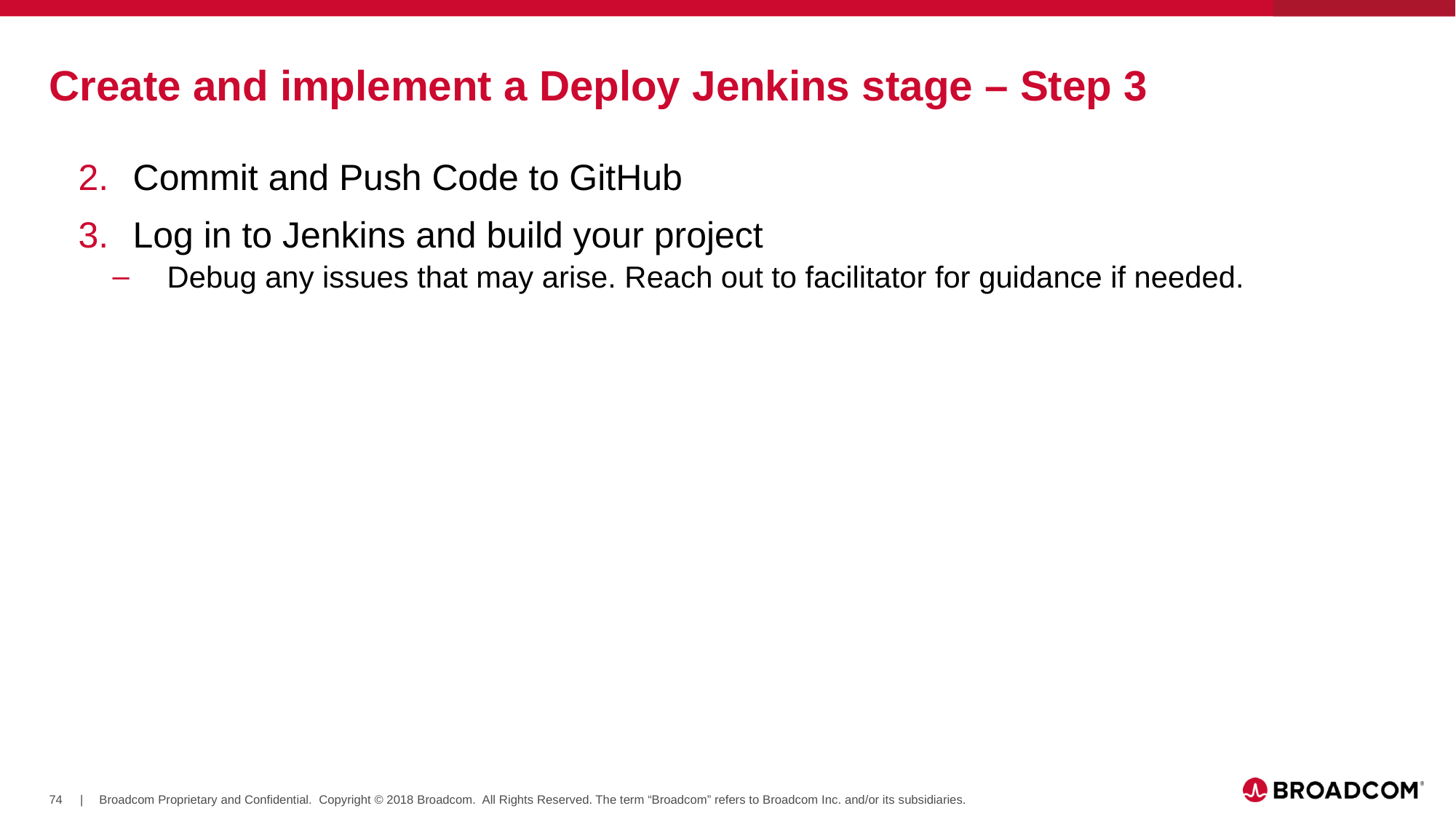

# Create and implement a Deploy Jenkins stage – Step 3

Commit and Push Code to GitHub
Log in to Jenkins and build your project
Debug any issues that may arise. Reach out to facilitator for guidance if needed.